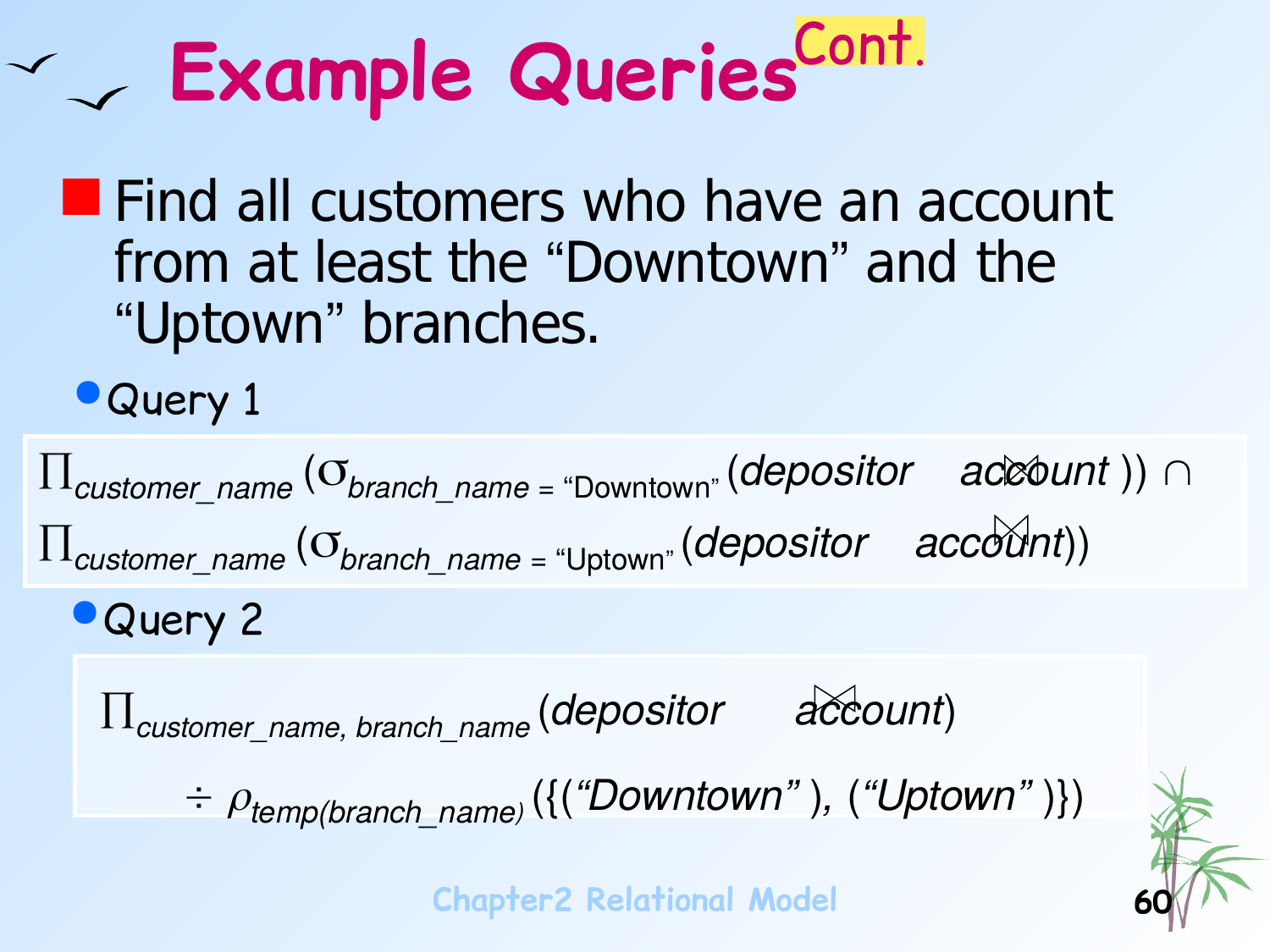

Example Queries
Cont.
Find all customers who have an account from at least the “Downtown” and the “Uptown” branches.
Query 1
∏customer_name (σbranch_name = “Downtown” (depositor    account )) ∩ ∏customer_name (σbranch_name = “Uptown” (depositor    account))

Query 2

 ∏customer_name, branch_name (depositor      account)
        ÷ ρtemp(branch_name) ({(“Downtown” ), (“Uptown” )})

Chapter2 Relational Model
60